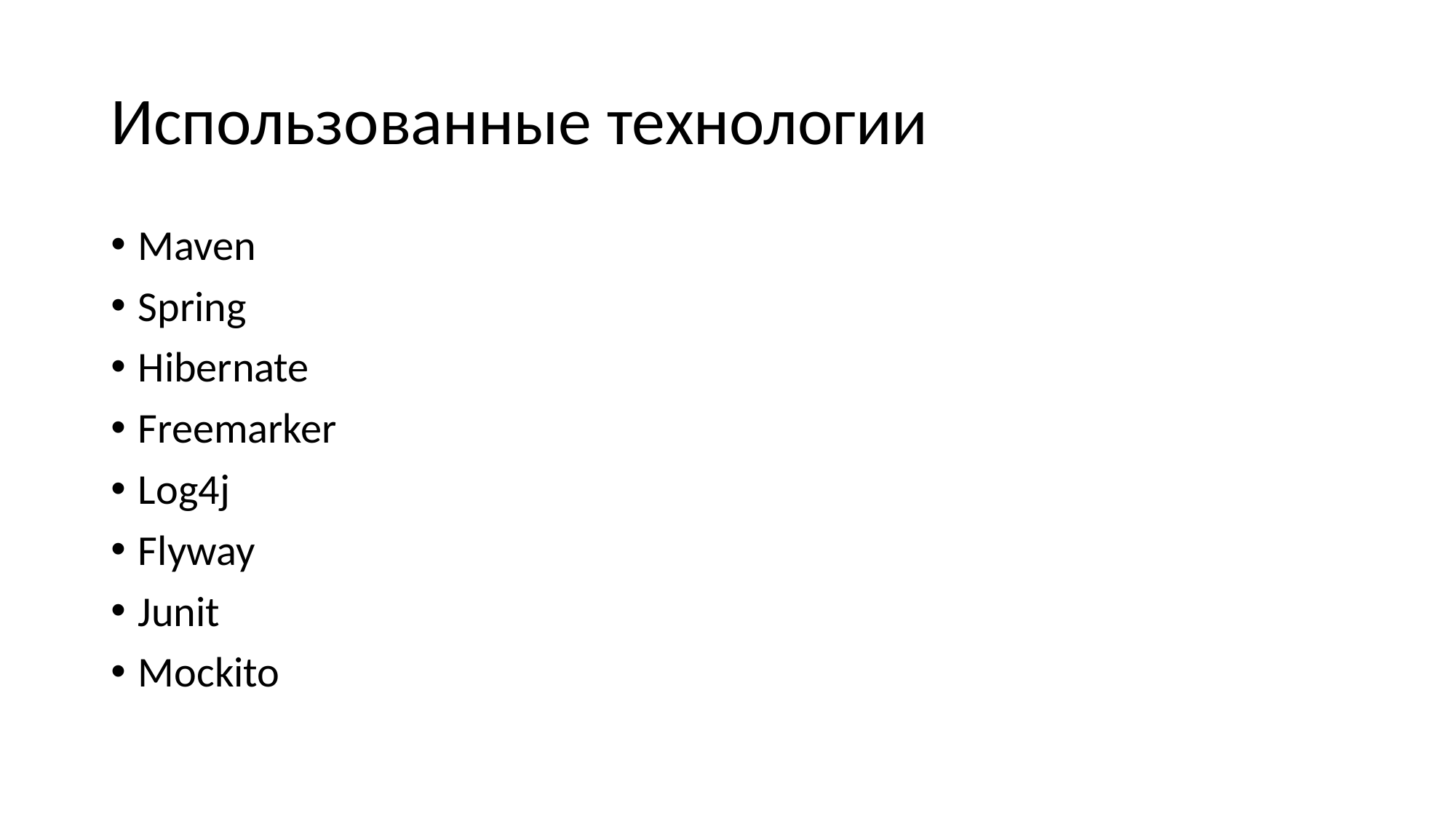

# Использованные технологии
Maven
Spring
Hibernate
Freemarker
Log4j
Flyway
Junit
Mockito